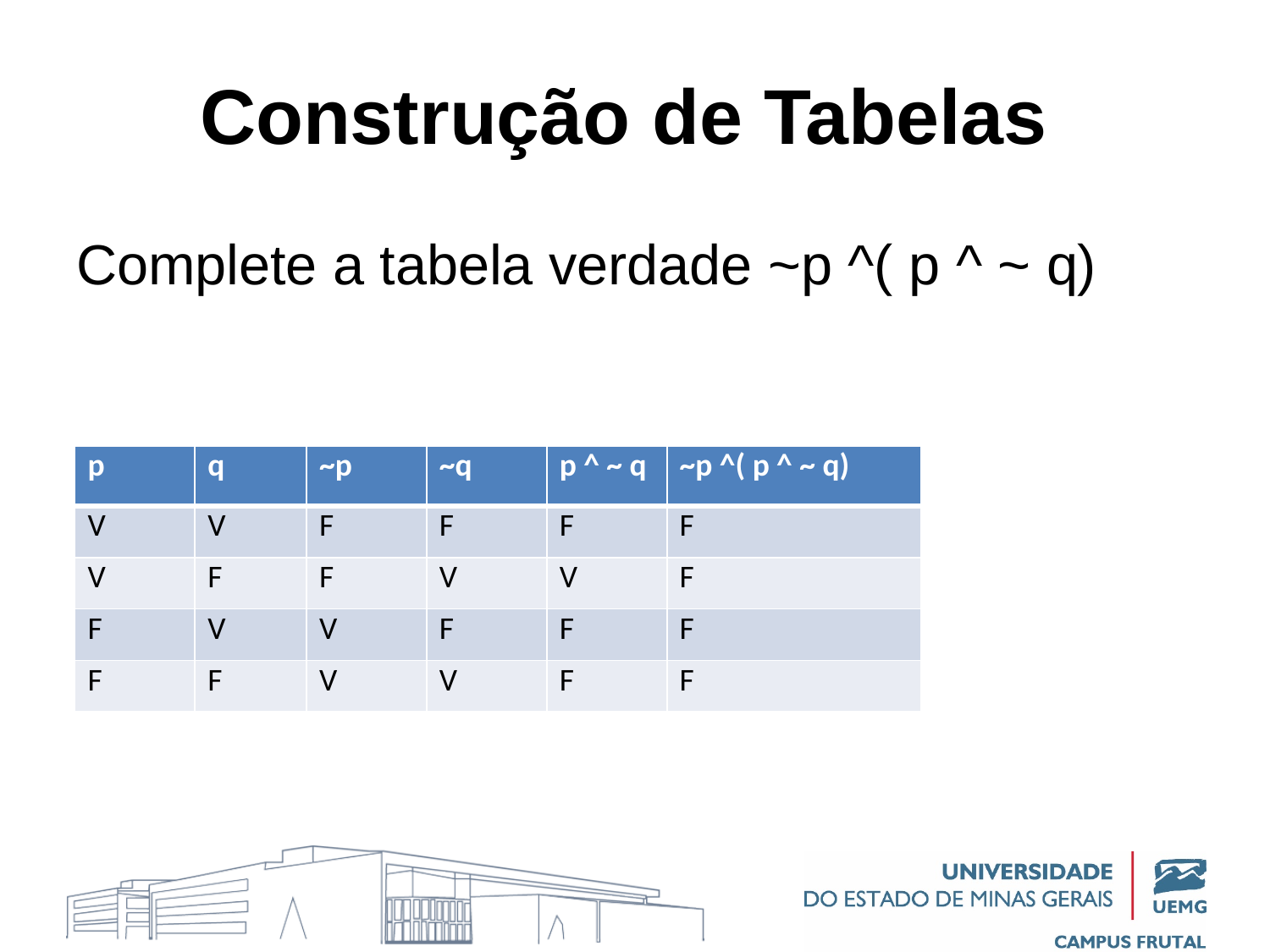

# Construção de Tabelas
Complete a tabela verdade ~p ^( p ^ ~ q)

| p | q | ~p | ~q | p ^ ~ q | ~p ^( p ^ ~ q) |
| --- | --- | --- | --- | --- | --- |
| V | V | F | F | F | F |
| V | F | F | V | V | F |
| F | V | V | F | F | F |
| F | F | V | V | F | F |